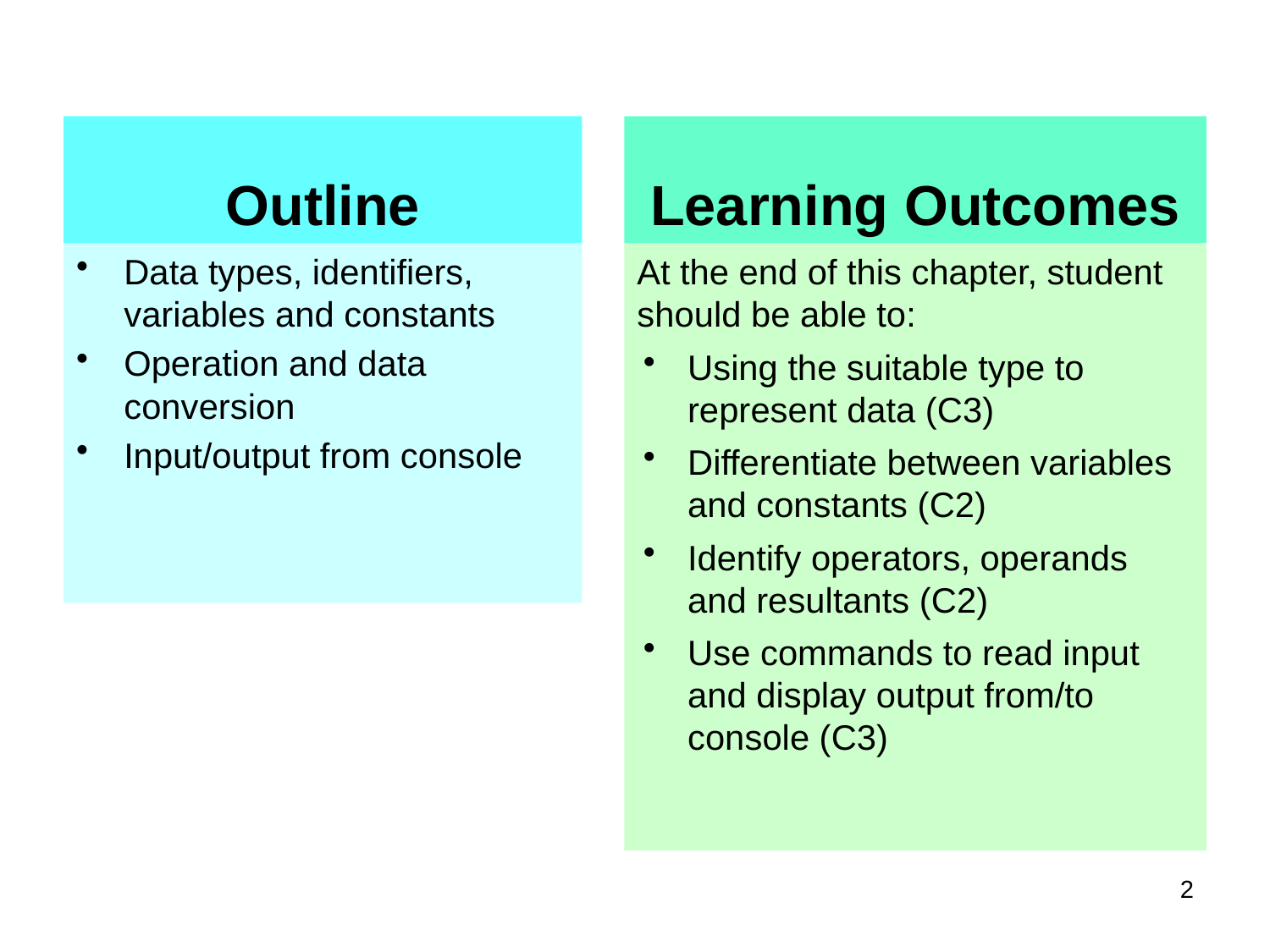

Outline
Learning Outcomes
At the end of this chapter, student should be able to:
Using the suitable type to represent data (C3)
Differentiate between variables and constants (C2)
Identify operators, operands and resultants (C2)
Use commands to read input and display output from/to console (C3)
Data types, identifiers, variables and constants
Operation and data conversion
Input/output from console

2